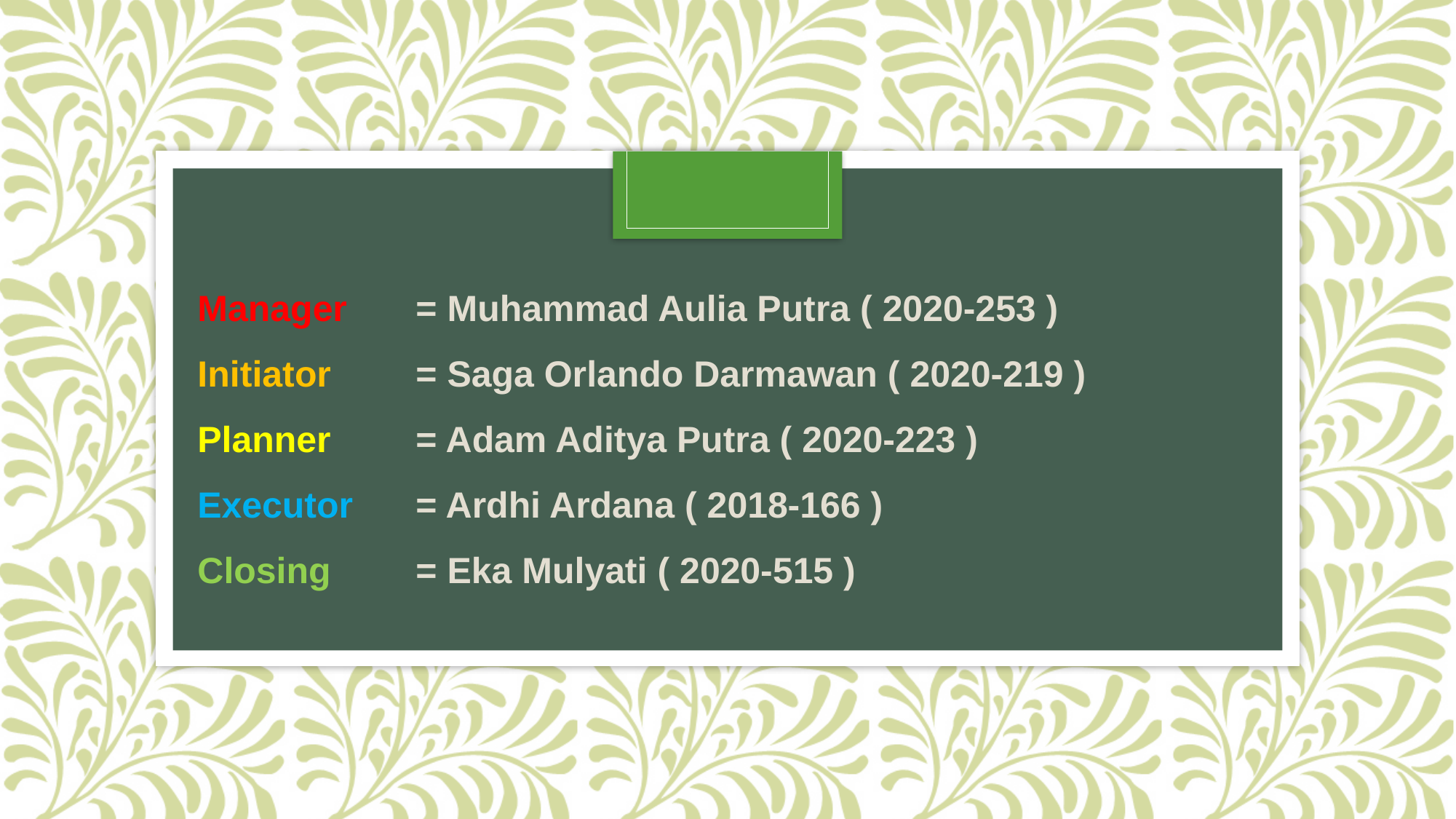

Manager	= Muhammad Aulia Putra ( 2020-253 )
Initiator	= Saga Orlando Darmawan ( 2020-219 )
Planner	= Adam Aditya Putra ( 2020-223 )
Executor	= Ardhi Ardana ( 2018-166 )
Closing	= Eka Mulyati ( 2020-515 )